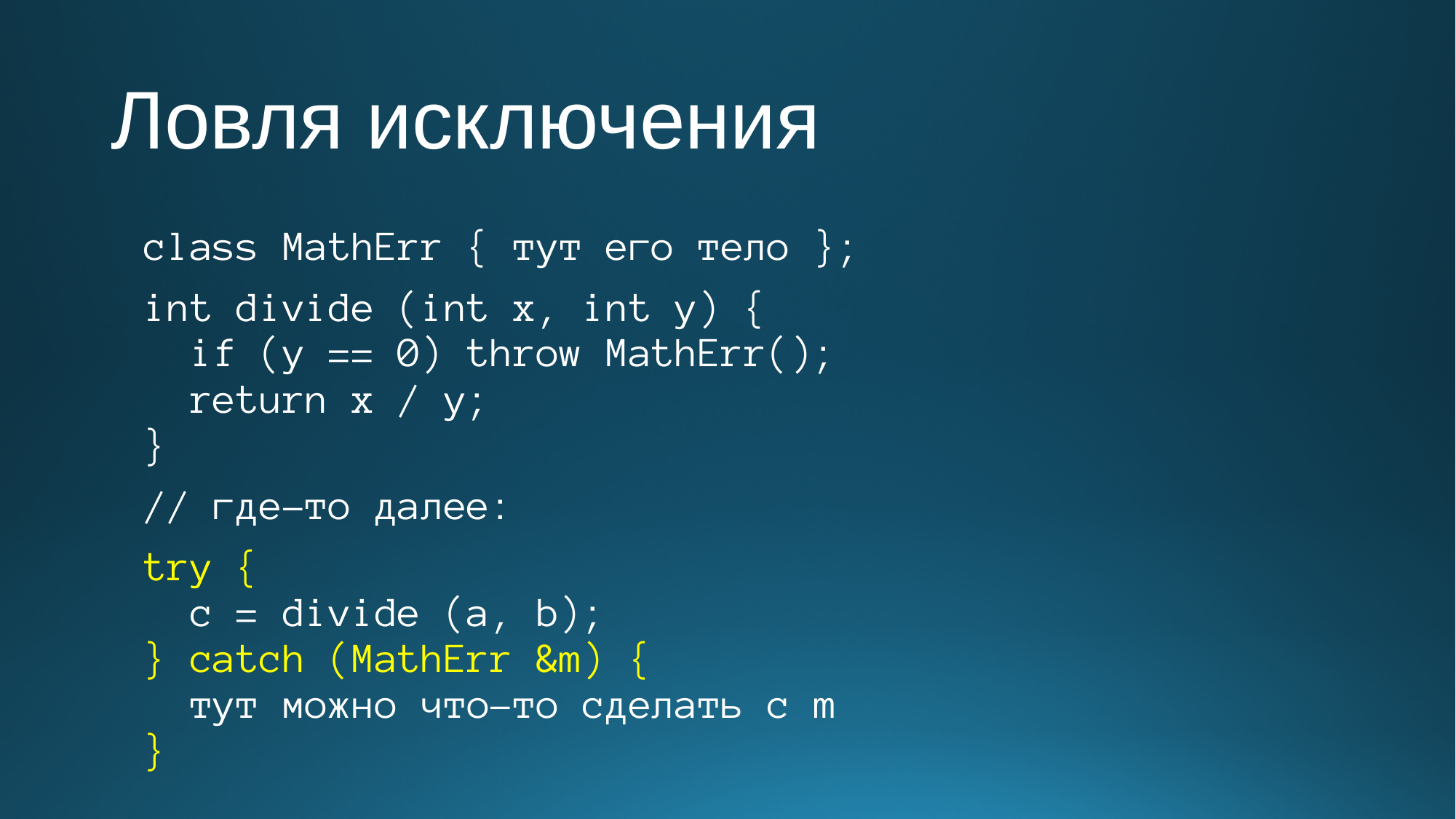

# Ловля исключения
class MathErr { тут его тело };
int divide (int x, int y) {
  if (y == 0) throw MathErr();
  return x / y;
}
// где-то далее:
try {
  c = divide (a, b);
} catch (MathErr &m) {
  тут можно что-то сделать с m
}